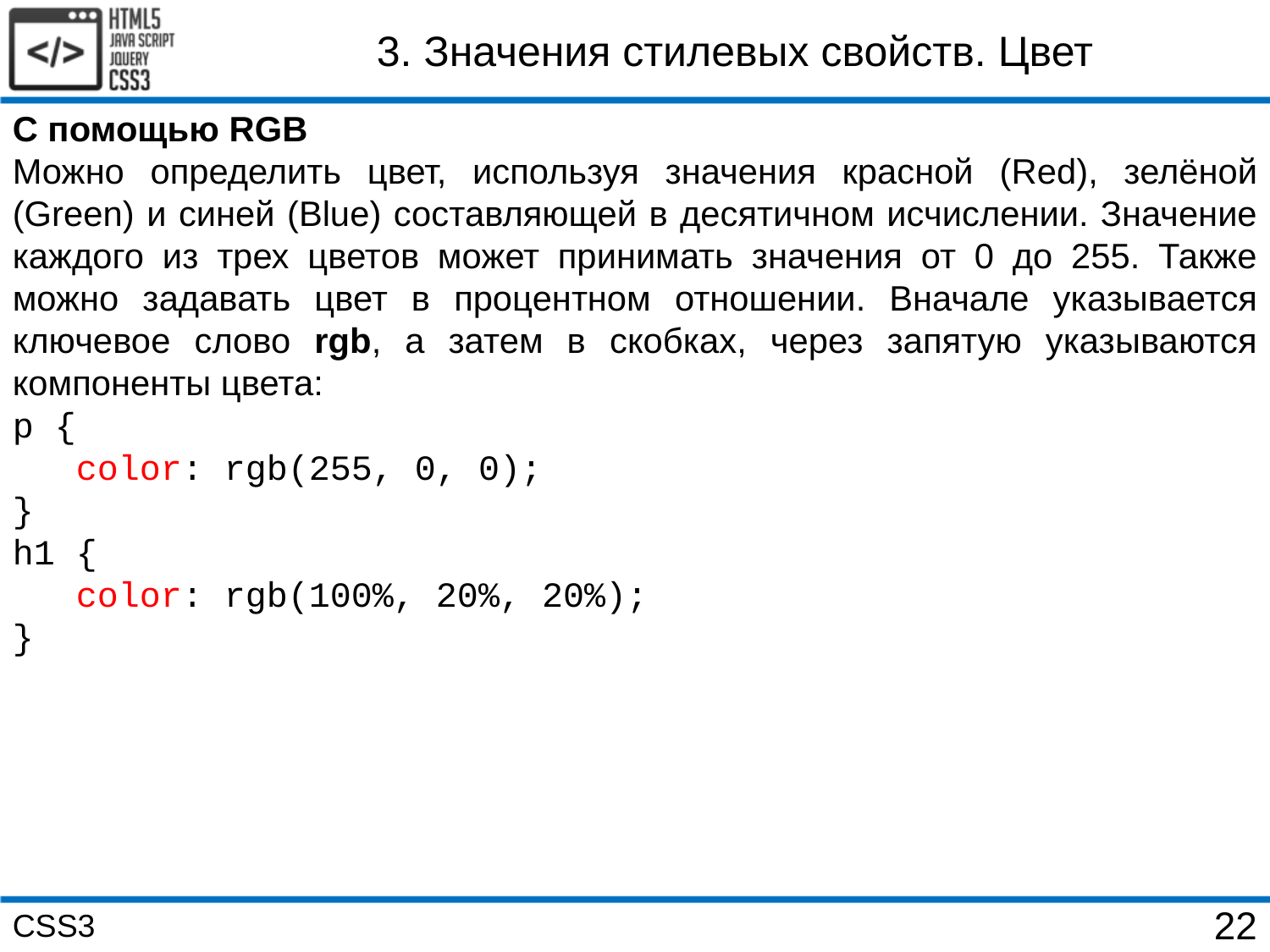

3. Значения стилевых свойств. Цвет
С помощью RGB
Можно определить цвет, используя значения красной (Red), зелёной (Green) и синей (Blue) составляющей в десятичном исчислении. Значение каждого из трех цветов может принимать значения от 0 до 255. Также можно задавать цвет в процентном отношении. Вначале указывается ключевое слово rgb, а затем в скобках, через запятую указываются компоненты цвета:
p {
   color: rgb(255, 0, 0);
}
h1 {
   color: rgb(100%, 20%, 20%);
}

CSS3
22